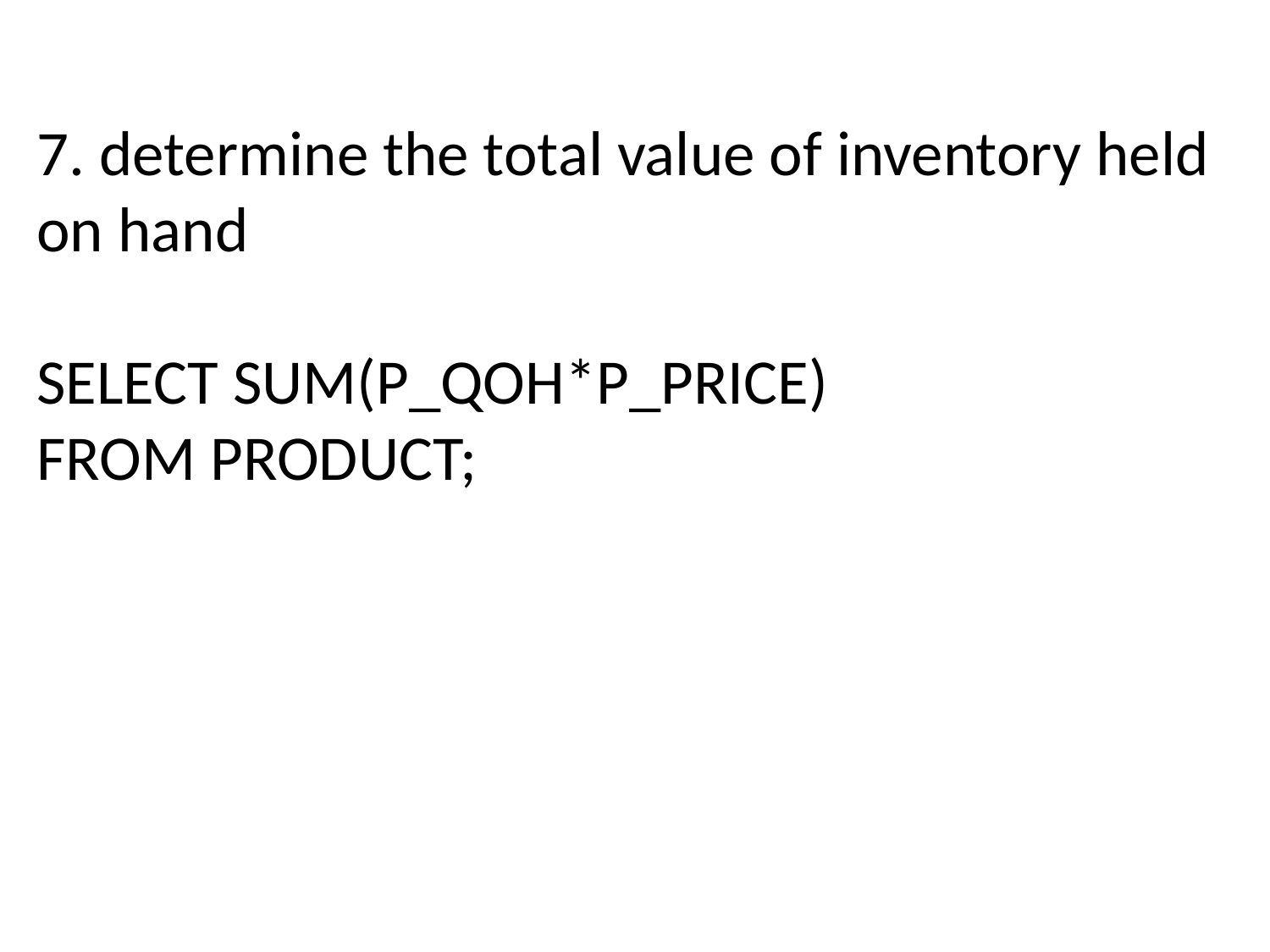

7. determine the total value of inventory held
on hand

SELECT SUM(P_QOH*P_PRICE)
FROM PRODUCT;